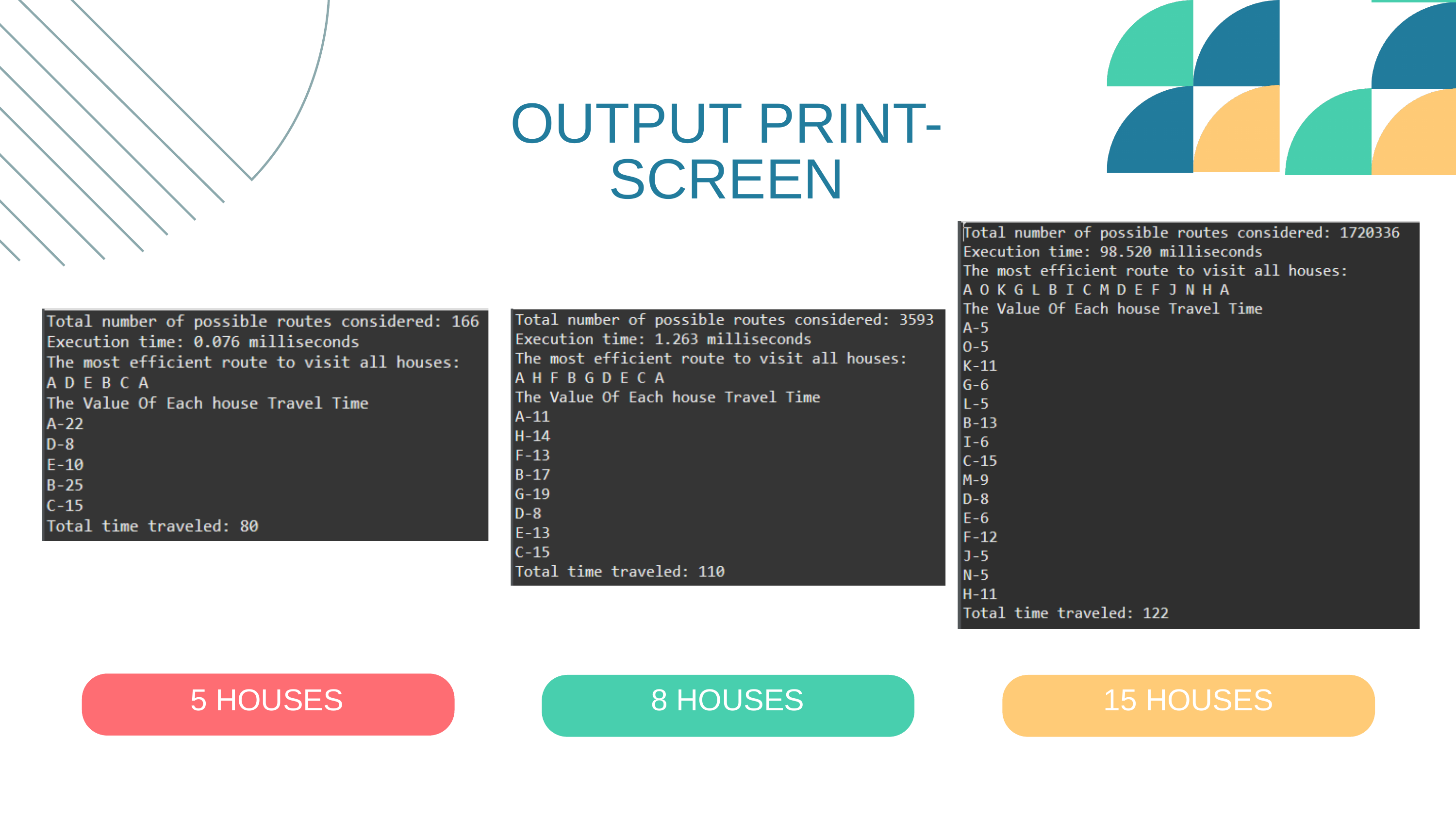

OUTPUT PRINT-SCREEN

5 HOUSES
8 HOUSES
15 HOUSES